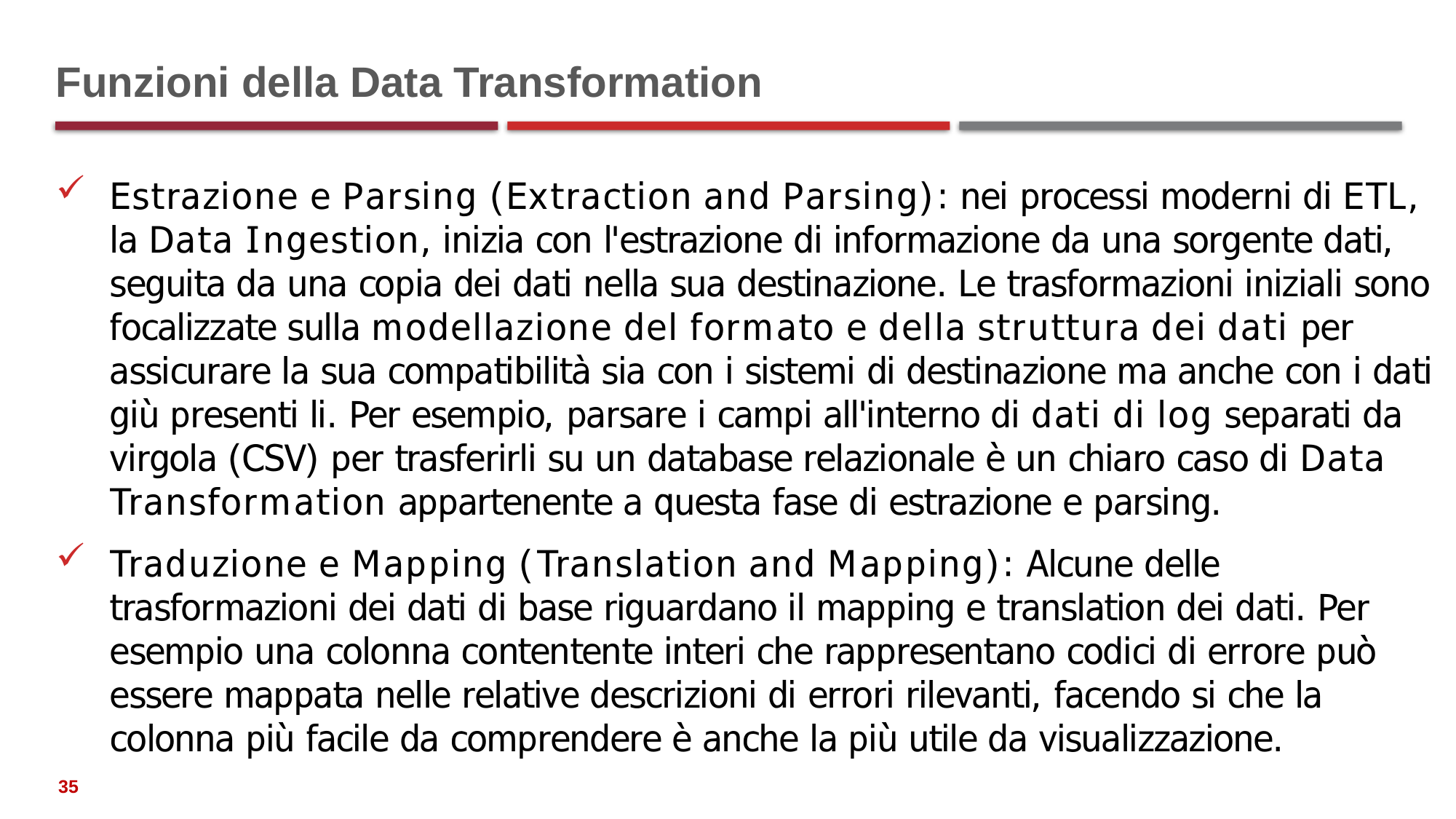

# Funzioni della Data Transformation
Estrazione e Parsing (Extraction and Parsing): nei processi moderni di ETL, la Data Ingestion, inizia con l'estrazione di informazione da una sorgente dati, seguita da una copia dei dati nella sua destinazione. Le trasformazioni iniziali sono focalizzate sulla modellazione del formato e della struttura dei dati per assicurare la sua compatibilità sia con i sistemi di destinazione ma anche con i dati giù presenti li. Per esempio, parsare i campi all'interno di dati di log separati da virgola (CSV) per trasferirli su un database relazionale è un chiaro caso di Data Transformation appartenente a questa fase di estrazione e parsing.
Traduzione e Mapping (Translation and Mapping): Alcune delle trasformazioni dei dati di base riguardano il mapping e translation dei dati. Per esempio una colonna contentente interi che rappresentano codici di errore può essere mappata nelle relative descrizioni di errori rilevanti, facendo si che la colonna più facile da comprendere è anche la più utile da visualizzazione.
35